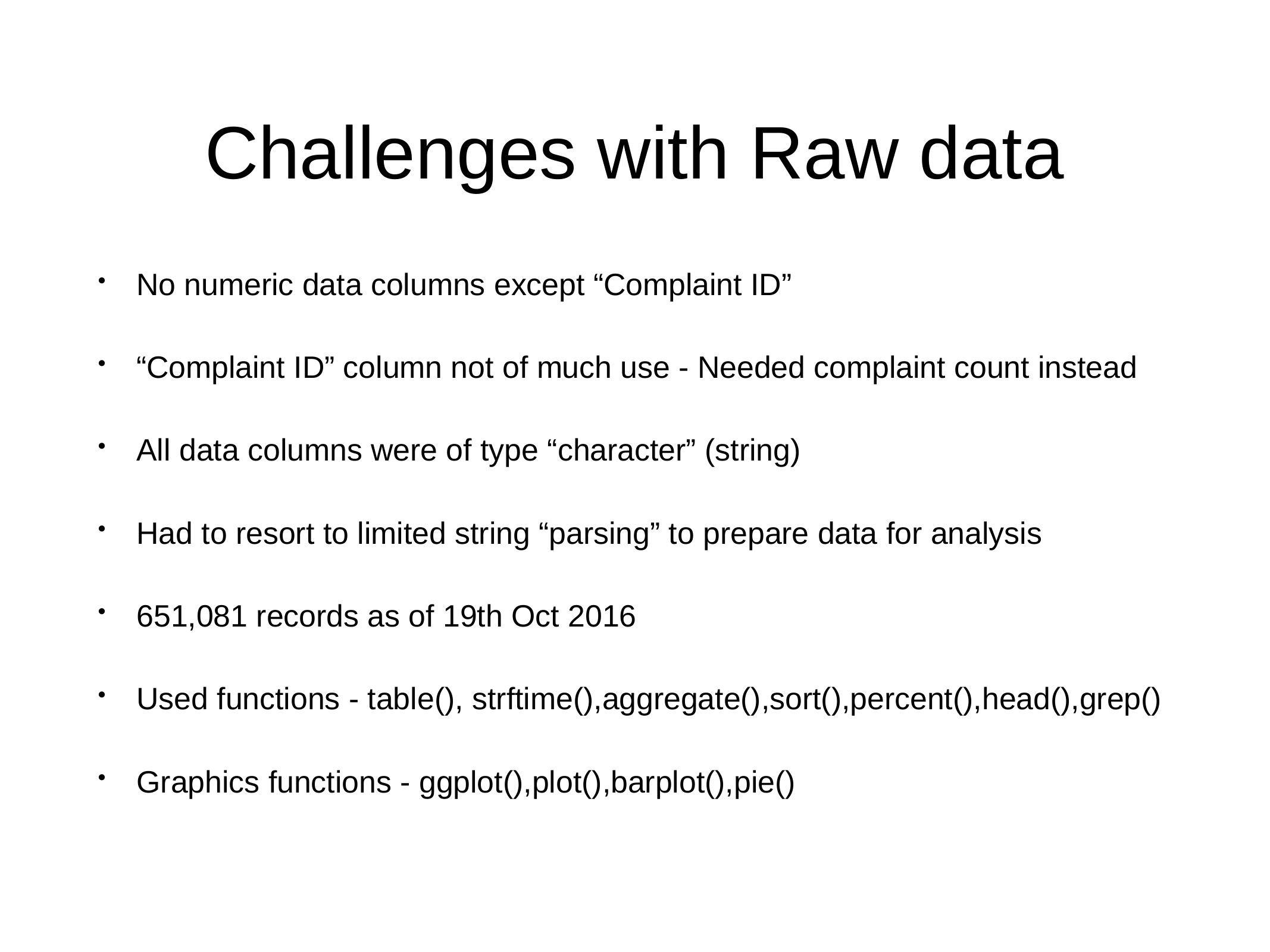

# Challenges with Raw data
No numeric data columns except “Complaint ID”
“Complaint ID” column not of much use - Needed complaint count instead
All data columns were of type “character” (string)
Had to resort to limited string “parsing” to prepare data for analysis
651,081 records as of 19th Oct 2016
Used functions - table(), strftime(),aggregate(),sort(),percent(),head(),grep()
Graphics functions - ggplot(),plot(),barplot(),pie()